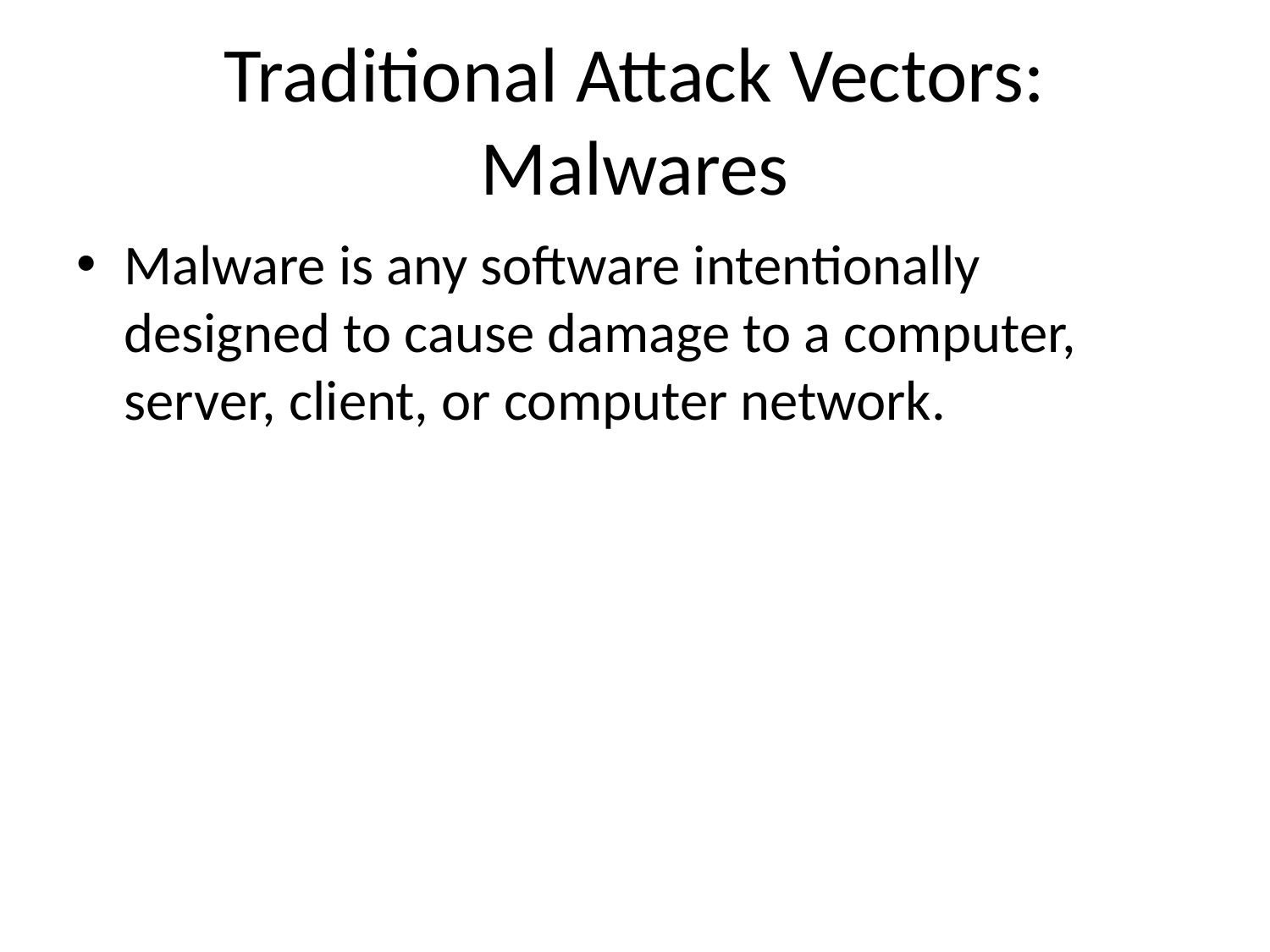

# Traditional Attack Vectors: Malwares
Malware is any software intentionally designed to cause damage to a computer, server, client, or computer network.